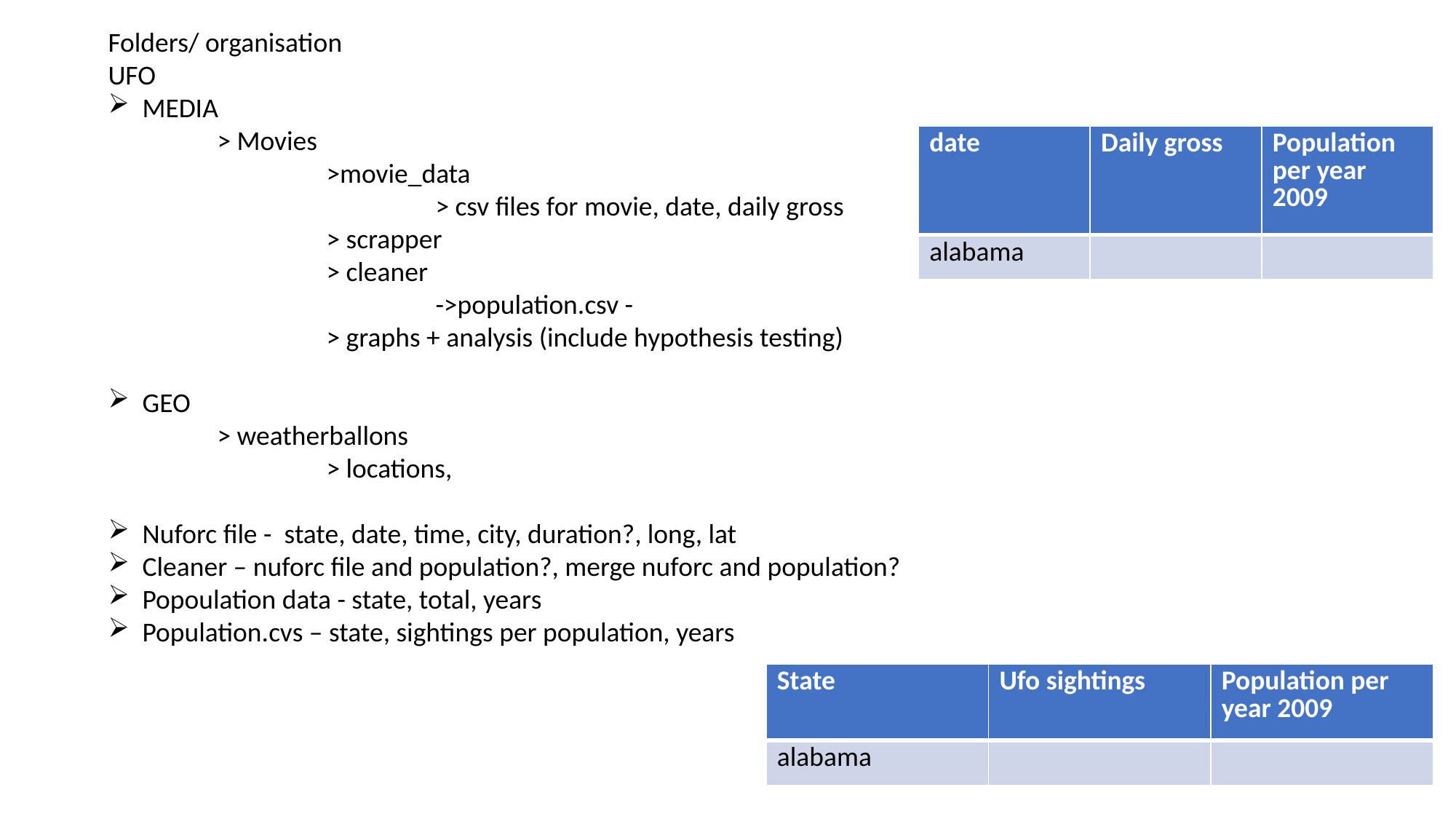

Folders/ organisation
UFO
MEDIA
	> Movies
		>movie_data
			> csv files for movie, date, daily gross
		> scrapper
		> cleaner
			->population.csv -
		> graphs + analysis (include hypothesis testing)

GEO
	> weatherballons
		> locations,

Nuforc file -  state, date, time, city, duration?, long, lat
Cleaner – nuforc file and population?, merge nuforc and population?
Popoulation data - state, total, years
Population.cvs – state, sightings per population, years

| date | Daily gross | Population per year 2009 |
| --- | --- | --- |
| alabama |  |  |
| State | Ufo sightings | Population per year 2009 |
| --- | --- | --- |
| alabama |  |  |